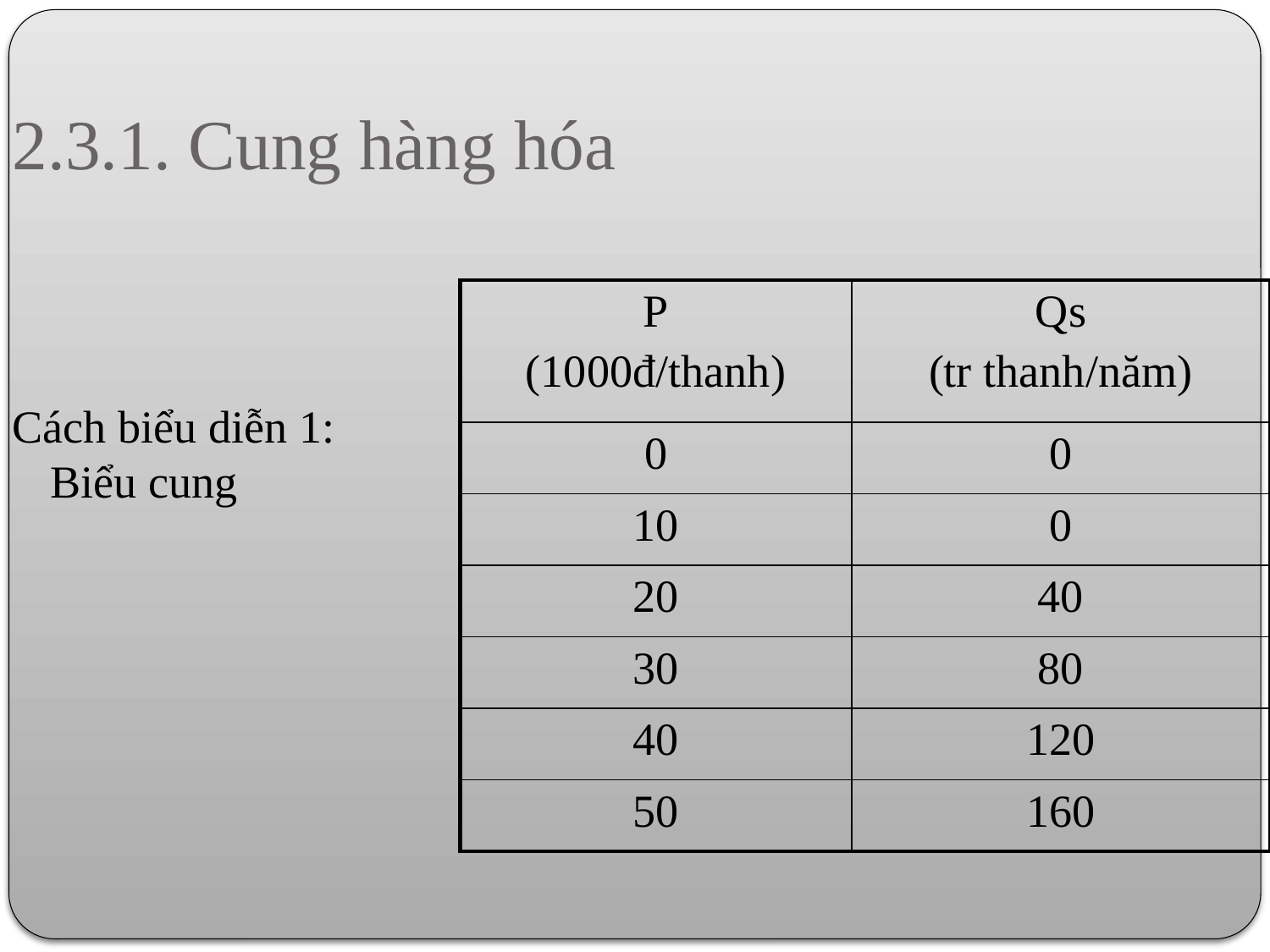

2.3.1. Cung hàng hóa
| P (1000đ/thanh) | Qs (tr thanh/năm) |
| --- | --- |
| 0 | 0 |
| 10 | 0 |
| 20 | 40 |
| 30 | 80 |
| 40 | 120 |
| 50 | 160 |
Cách biểu diễn 1: Biểu cung